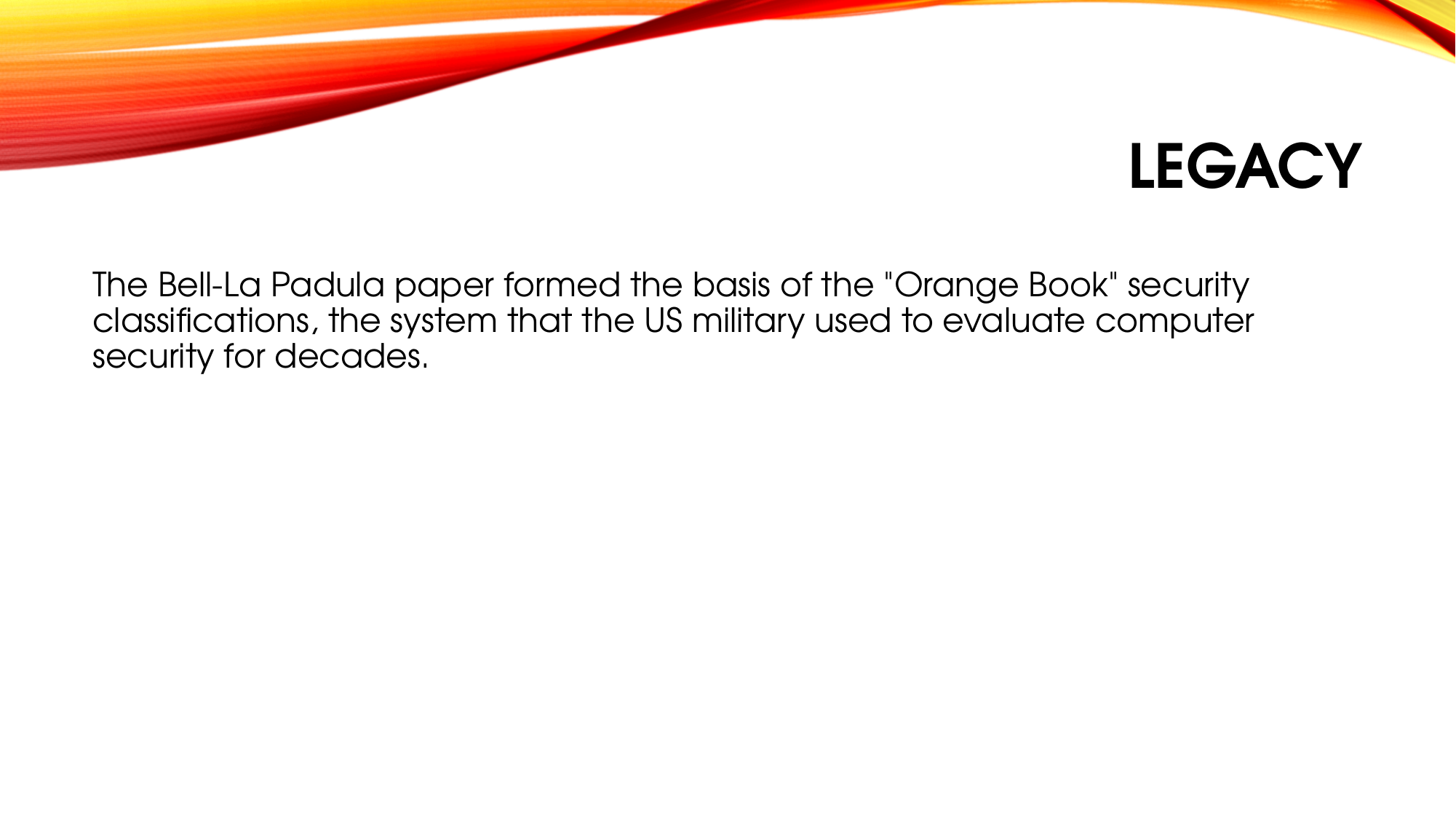

# Legacy
The Bell-La Padula paper formed the basis of the "Orange Book" security classifications, the system that the US military used to evaluate computer security for decades.